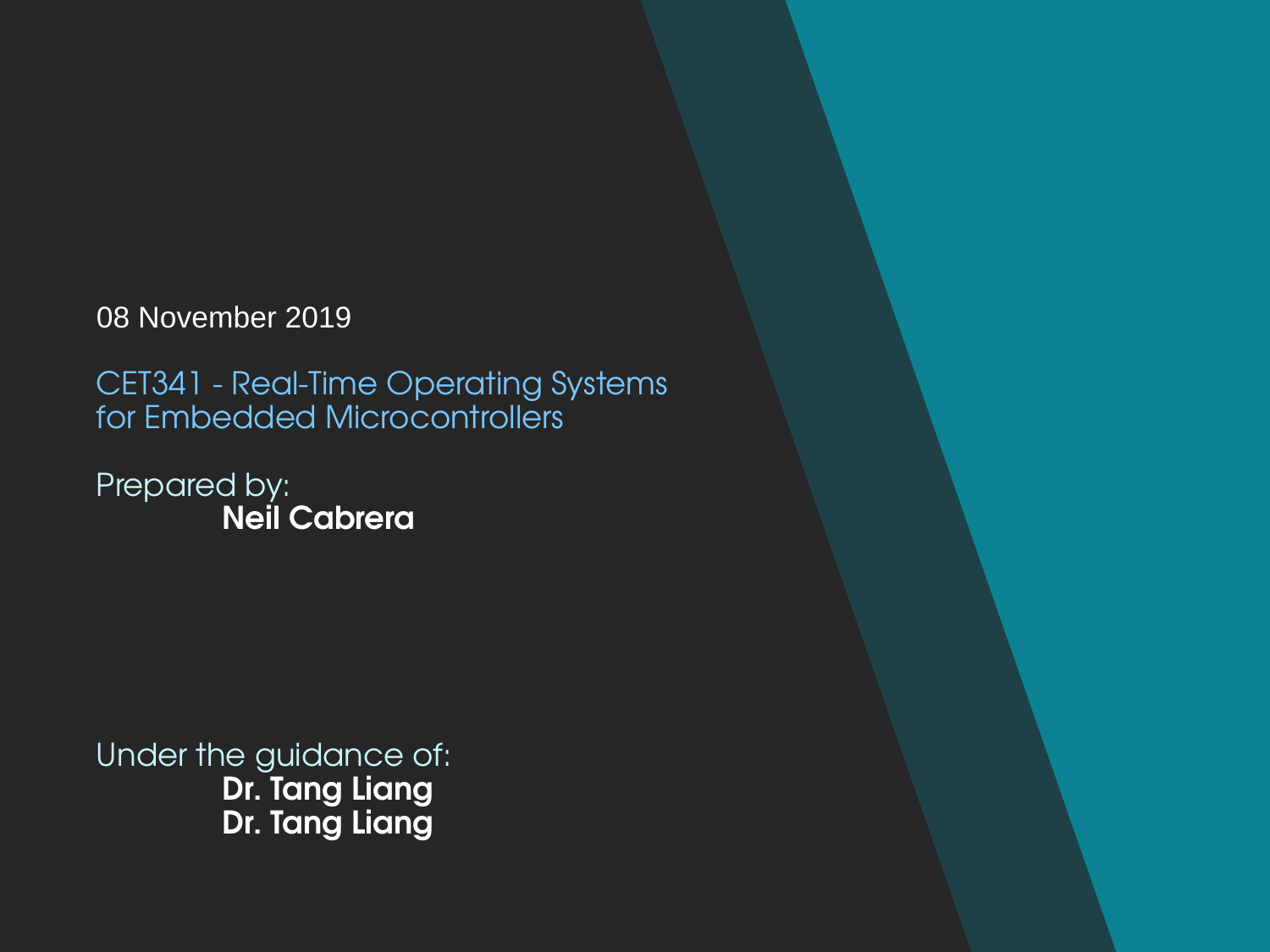

08 November 2019
# CET341 - Real-Time Operating Systems for Embedded Microcontrollers Prepared by: Neil Cabrera Under the guidance of: Dr. Tang Liang Dr. Tang Liang